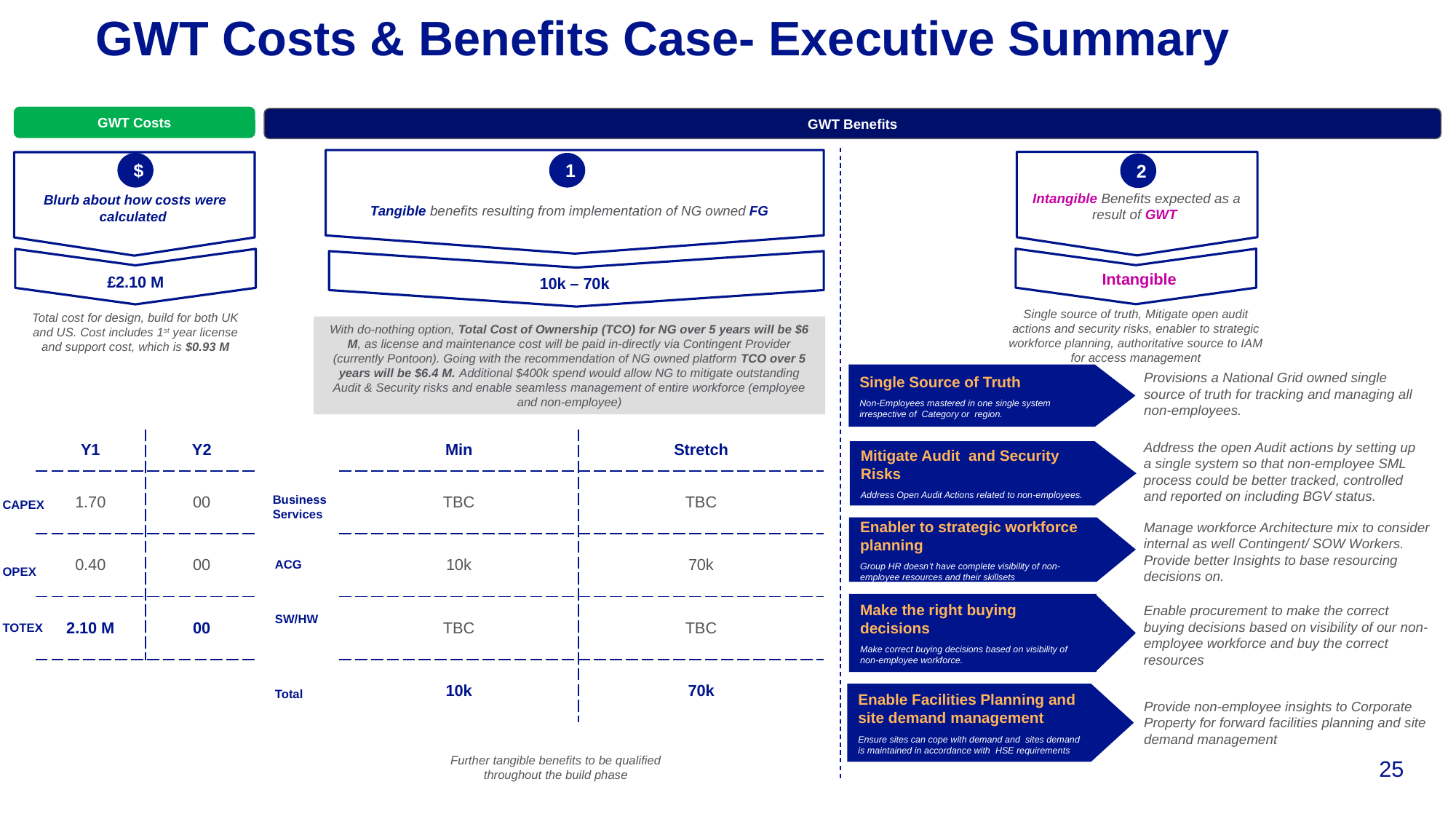

GWT Costs & Benefits Case- Executive Summary

GWT Costs
GWT Benefits
$
1
2

Intangible Benefits expected as a result of GWT
Blurb about how costs were calculated
Tangible benefits resulting from implementation of NG owned FG
 Intangible
£2.10 M
10k – 70k
Single source of truth, Mitigate open audit actions and security risks, enabler to strategic workforce planning, authoritative source to IAM for access management
Total cost for design, build for both UK and US. Cost includes 1st year license and support cost, which is $0.93 M
With do-nothing option, Total Cost of Ownership (TCO) for NG over 5 years will be $6 M, as license and maintenance cost will be paid in-directly via Contingent Provider (currently Pontoon). Going with the recommendation of NG owned platform TCO over 5 years will be $6.4 M. Additional $400k spend would allow NG to mitigate outstanding Audit & Security risks and enable seamless management of entire workforce (employee and non-employee)
Single Source of Truth
Non-Employees mastered in one single system irrespective of  Category or  region.
Provisions a National Grid owned single source of truth for tracking and managing all non-employees.
| Y1 | Y2 |
| --- | --- |
| 1.70 | 00 |
| 0.40 | 00 |
| 2.10 M | 00 |
| Min | Stretch |
| --- | --- |
| TBC | TBC |
| 10k | 70k |
| TBC | TBC |
| 10k | 70k |
Address the open Audit actions by setting up a single system so that non-employee SML process could be better tracked, controlled and reported on including BGV status.
Mitigate Audit  and Security Risks
Address Open Audit Actions related to non-employees.
Business Services
CAPEX
Enabler to strategic workforce planning
Group HR doesn’t have complete visibility of non-employee resources and their skillsets
Manage workforce Architecture mix to consider internal as well Contingent/ SOW Workers. Provide better Insights to base resourcing decisions on.
ACG
OPEX
Make the right buying decisions
Make correct buying decisions based on visibility of non-employee workforce.
Enable procurement to make the correct buying decisions based on visibility of our non-employee workforce and buy the correct resources
SW/HW
TOTEX
Total
Enable Facilities Planning and site demand management
Ensure sites can cope with demand and  sites demand is maintained in accordance with  HSE requirements
Provide non-employee insights to Corporate Property for forward facilities planning and site demand management

Further tangible benefits to be qualified throughout the build phase